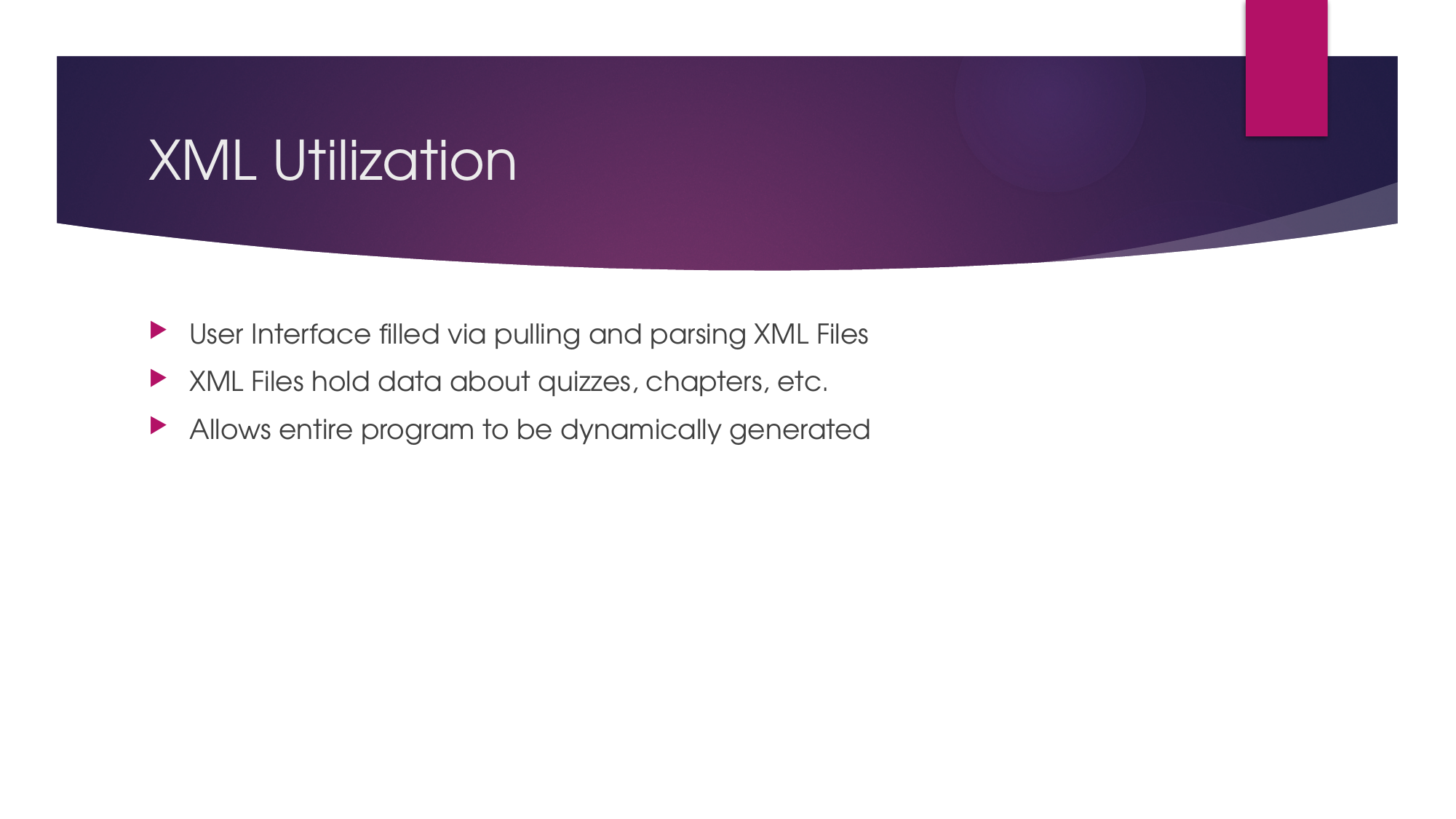

# XML Utilization
User Interface filled via pulling and parsing XML Files
XML Files hold data about quizzes, chapters, etc.
Allows entire program to be dynamically generated